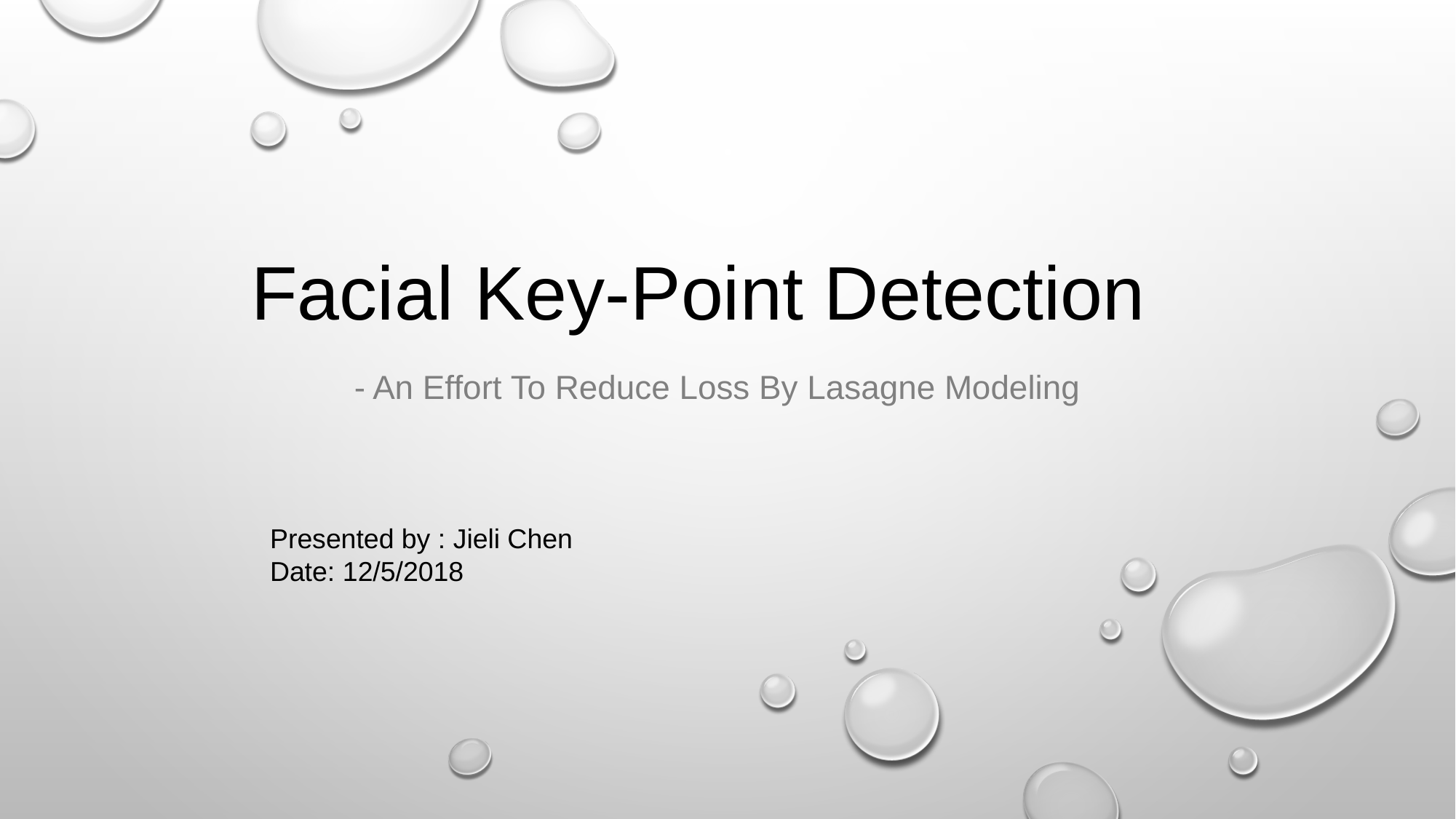

Facial Key-Point Detection
- An Effort To Reduce Loss By Lasagne Modeling
Presented by : Jieli Chen
Date: 12/5/2018